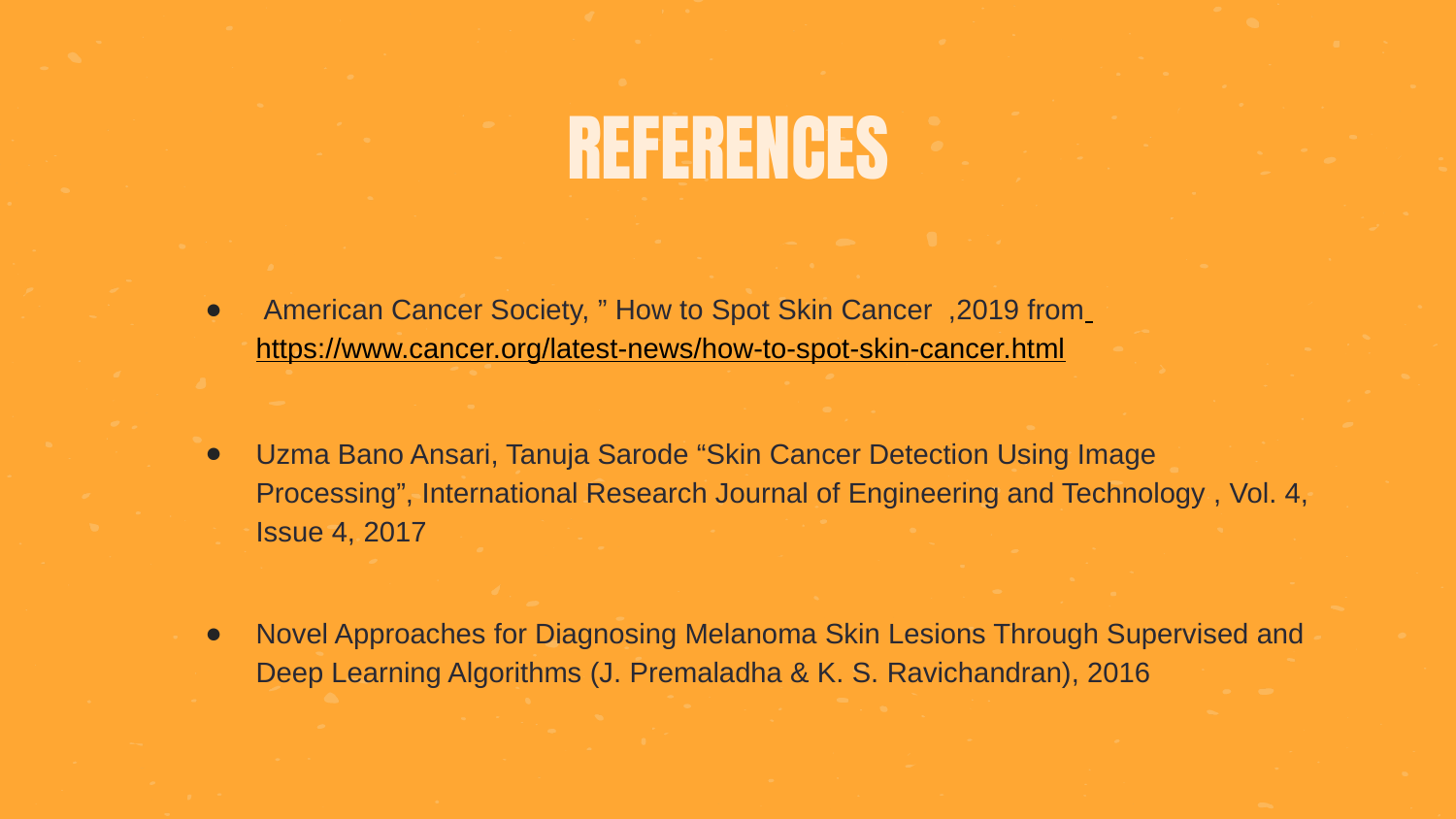

# REFERENCES
 American Cancer Society, ” How to Spot Skin Cancer  ,2019 from https://www.cancer.org/latest-news/how-to-spot-skin-cancer.html

Uzma Bano Ansari, Tanuja Sarode “Skin Cancer Detection Using Image Processing”, International Research Journal of Engineering and Technology , Vol. 4, Issue 4, 2017

Novel Approaches for Diagnosing Melanoma Skin Lesions Through Supervised and Deep Learning Algorithms (J. Premaladha & K. S. Ravichandran), 2016